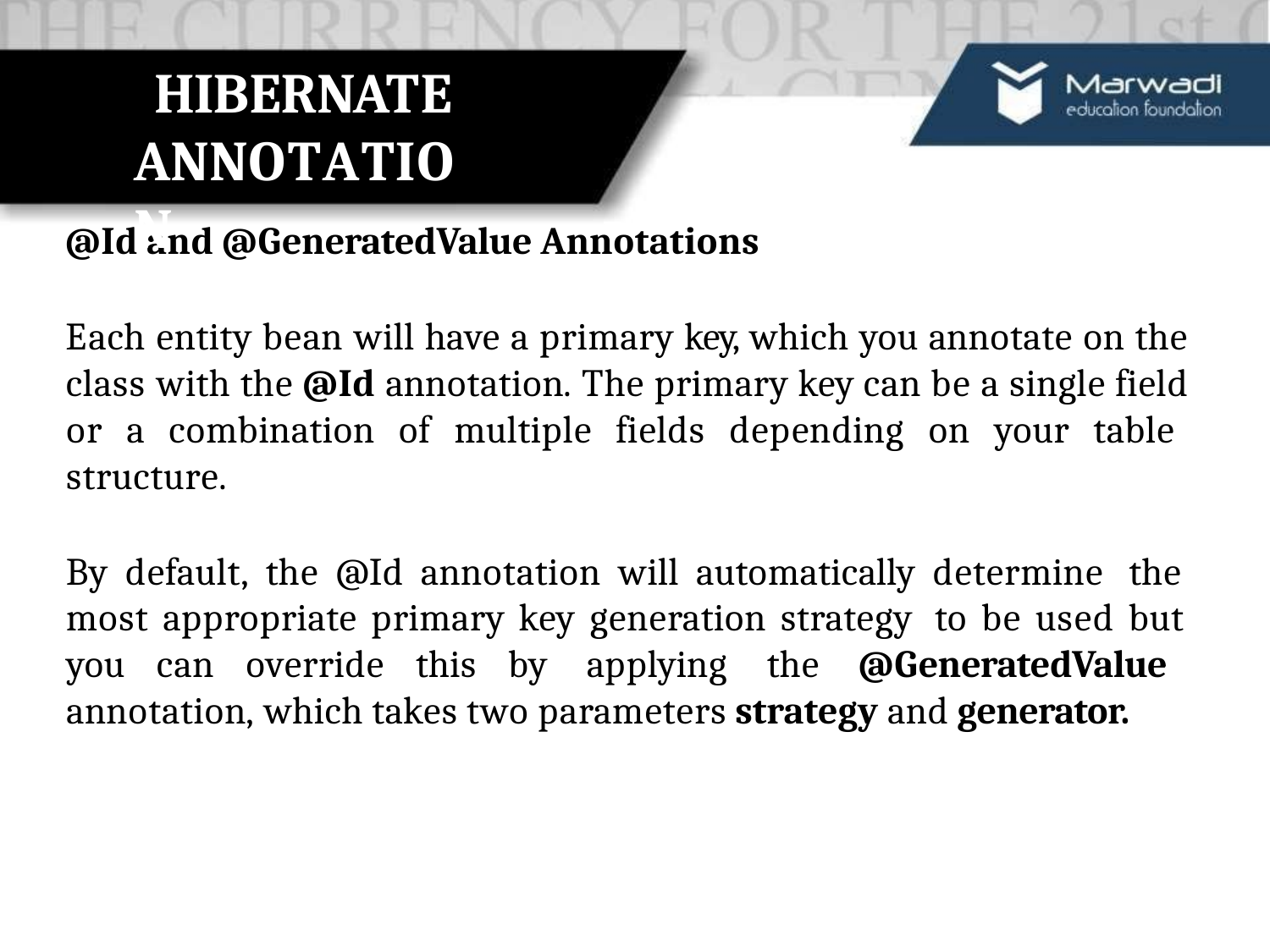

# HIBERNATE  ANNOTATION
@Id and @GeneratedValue Annotations

Each entity bean will have a primary key, which you annotate on the  class with the @Id annotation. The primary key can be a single field  or a combination of multiple fields depending on your table  structure.

By default, the @Id annotation will automatically determine the  most appropriate primary key generation strategy to be used but  you can override this by applying the @GeneratedValue  annotation, which takes two parameters strategy and generator.